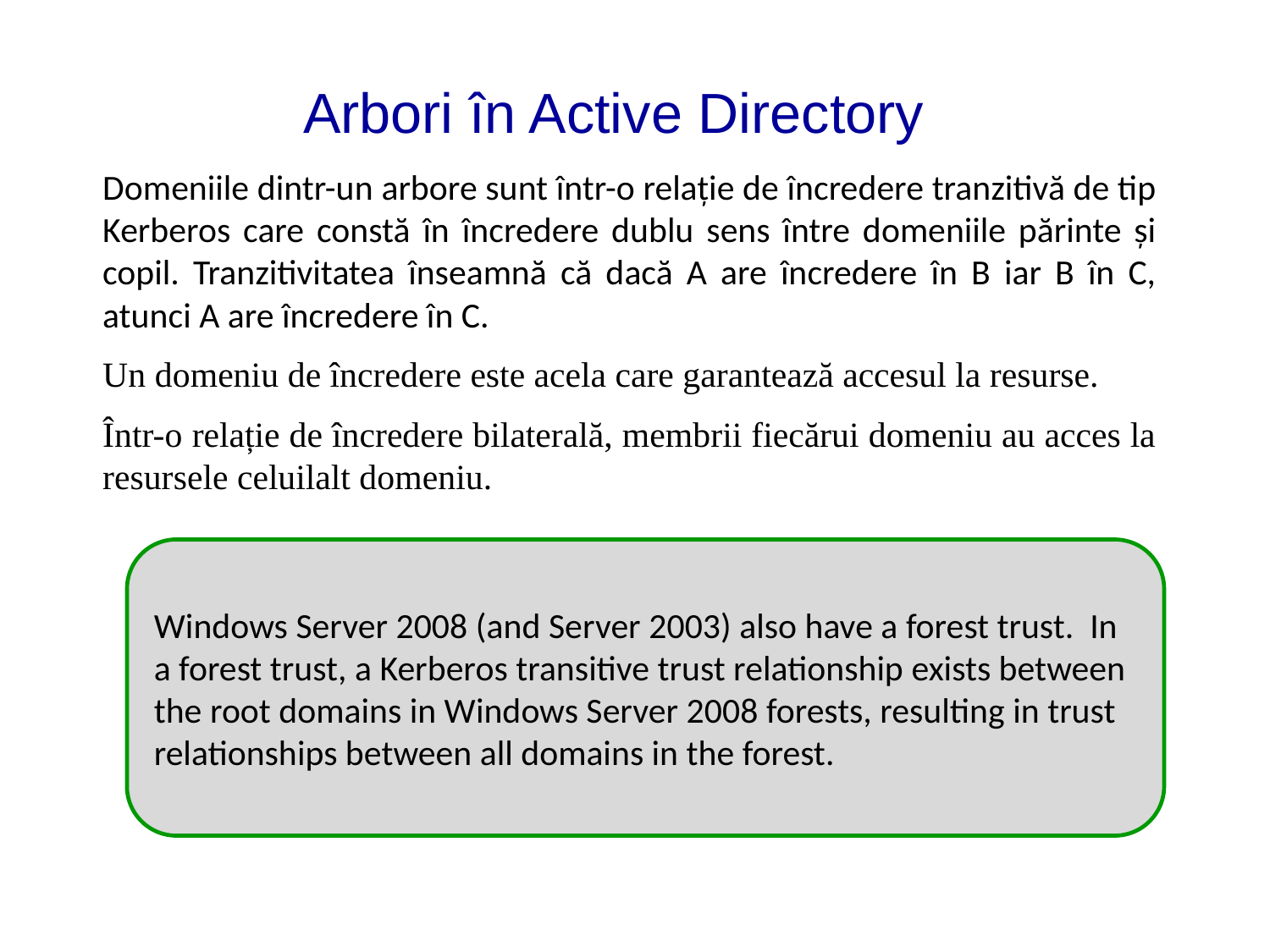

# Arbori în Active Directory
Domeniile dintr-un arbore sunt într-o relație de încredere tranzitivă de tip Kerberos care constă în încredere dublu sens între domeniile părinte și copil. Tranzitivitatea înseamnă că dacă A are încredere în B iar B în C, atunci A are încredere în C.
Un domeniu de încredere este acela care garantează accesul la resurse.
Într-o relație de încredere bilaterală, membrii fiecărui domeniu au acces la resursele celuilalt domeniu.

Windows Server 2008 (and Server 2003) also have a forest trust.  In a forest trust, a Kerberos transitive trust relationship exists between the root domains in Windows Server 2008 forests, resulting in trust relationships between all domains in the forest.